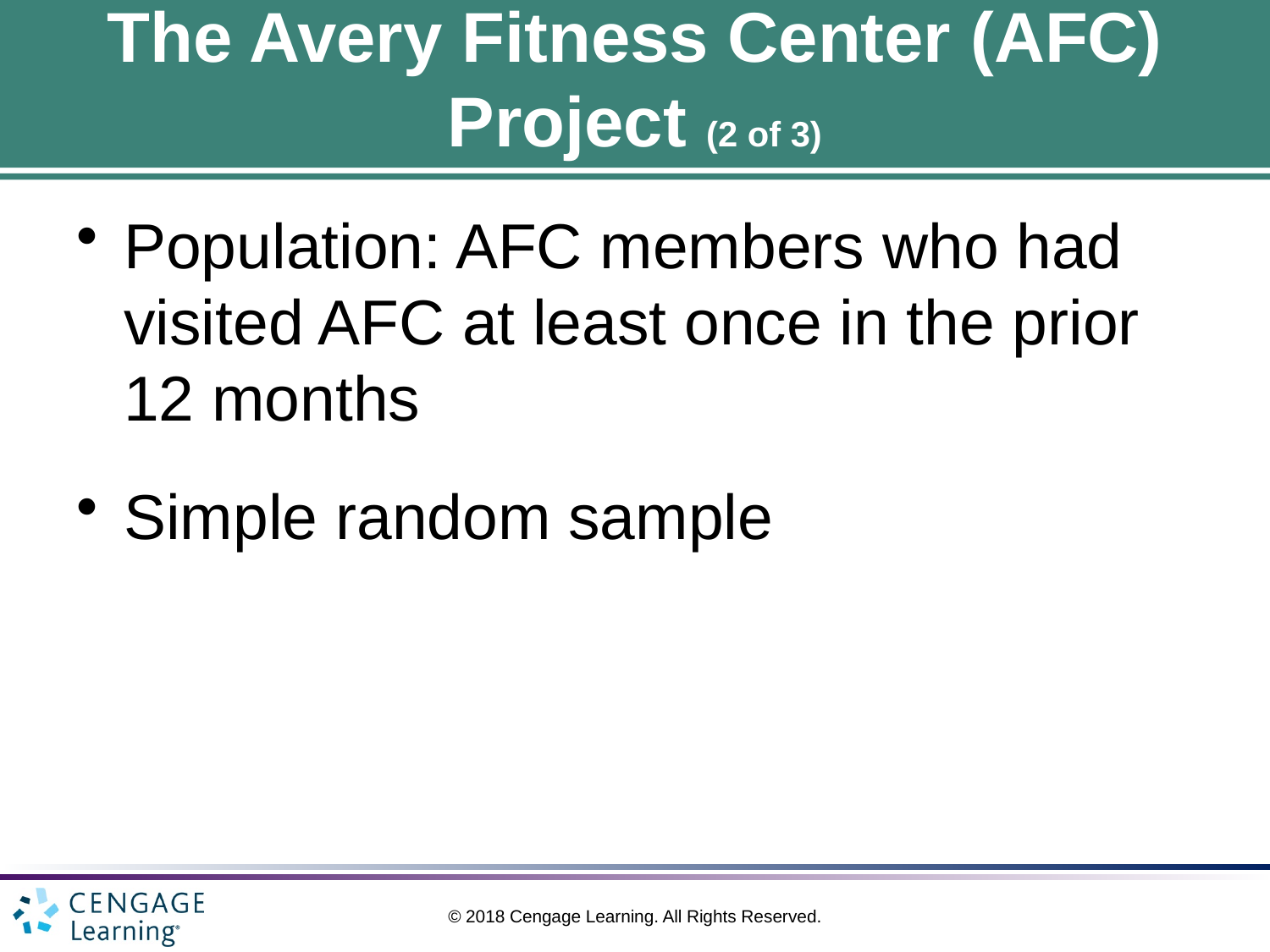

# The Avery Fitness Center (AFC) Project (2 of 3)
Population: AFC members who had visited AFC at least once in the prior 12 months
Simple random sample